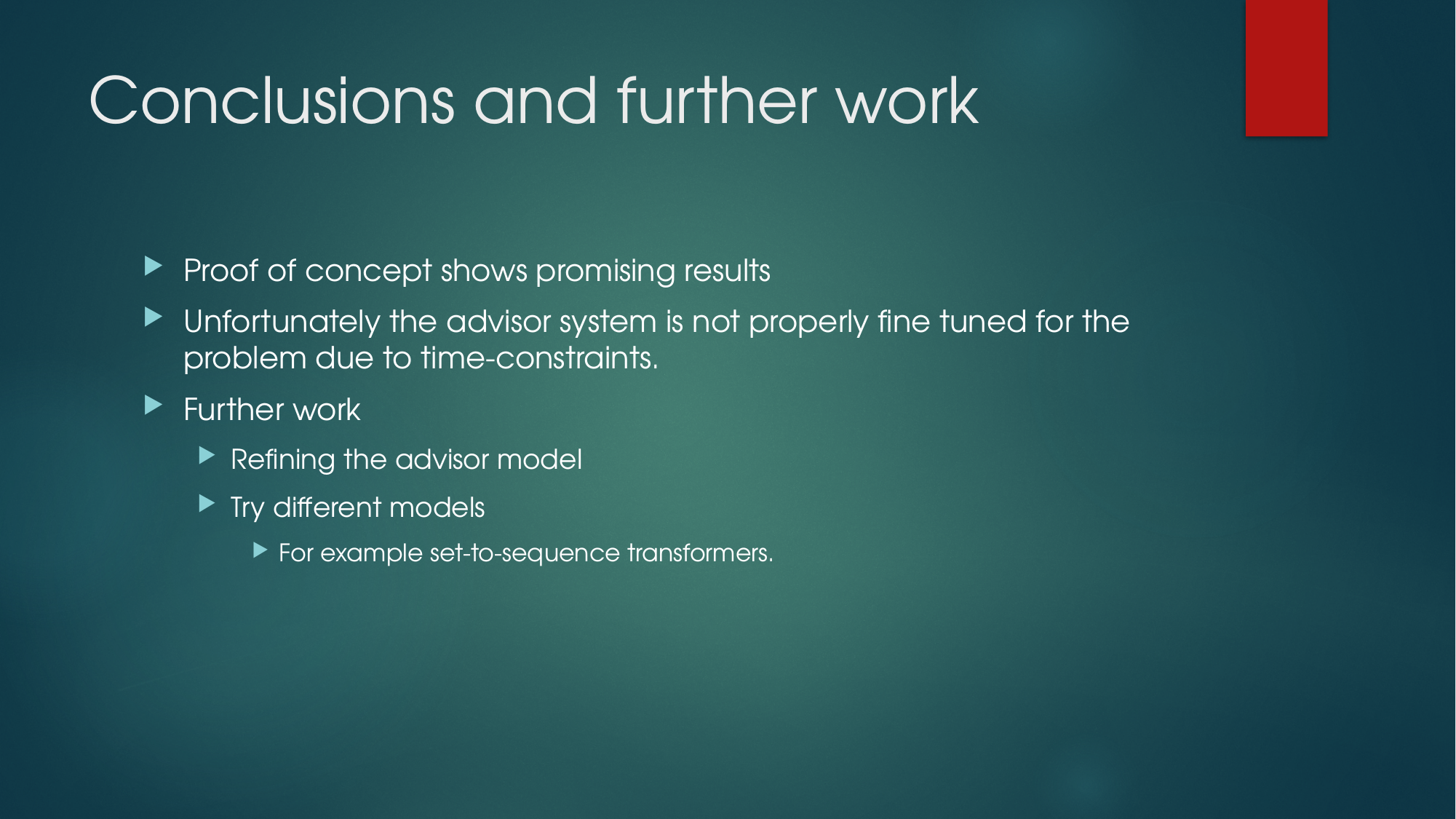

# Conclusions and further work
Proof of concept shows promising results
Unfortunately the advisor system is not properly fine tuned for the problem due to time-constraints.
Further work
Refining the advisor model
Try different models
For example set-to-sequence transformers.